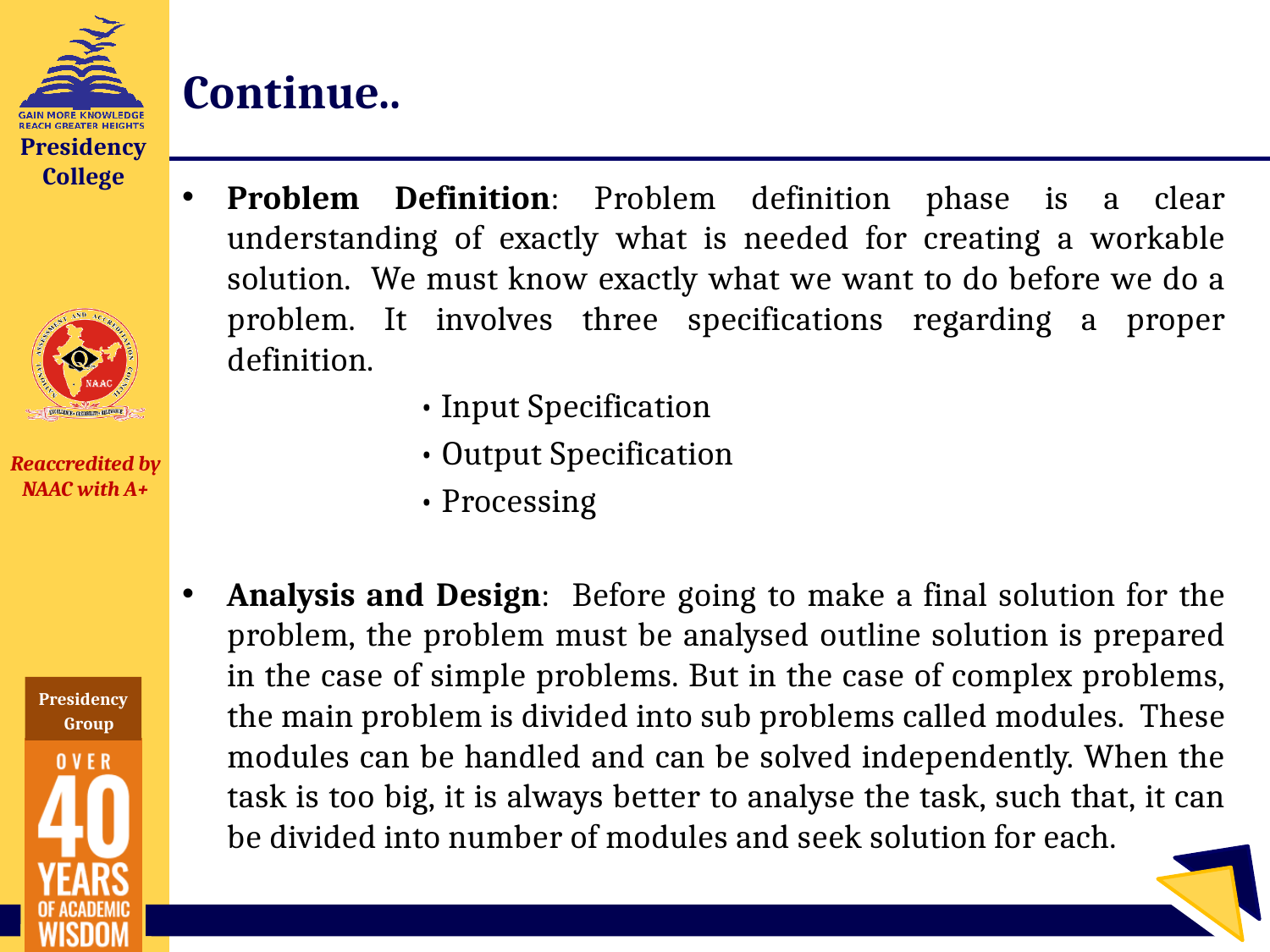

# Continue..
Problem Definition: Problem definition phase is a clear understanding of exactly what is needed for creating a workable solution.  We must know exactly what we want to do before we do a problem. It involves three specifications regarding a proper definition.
                                • Input Specification
                                • Output Specification
                                • Processing

Analysis and Design:  Before going to make a final solution for the problem, the problem must be analysed outline solution is prepared in the case of simple problems. But in the case of complex problems, the main problem is divided into sub problems called modules.  These modules can be handled and can be solved independently. When the task is too big, it is always better to analyse the task, such that, it can be divided into number of modules and seek solution for each.